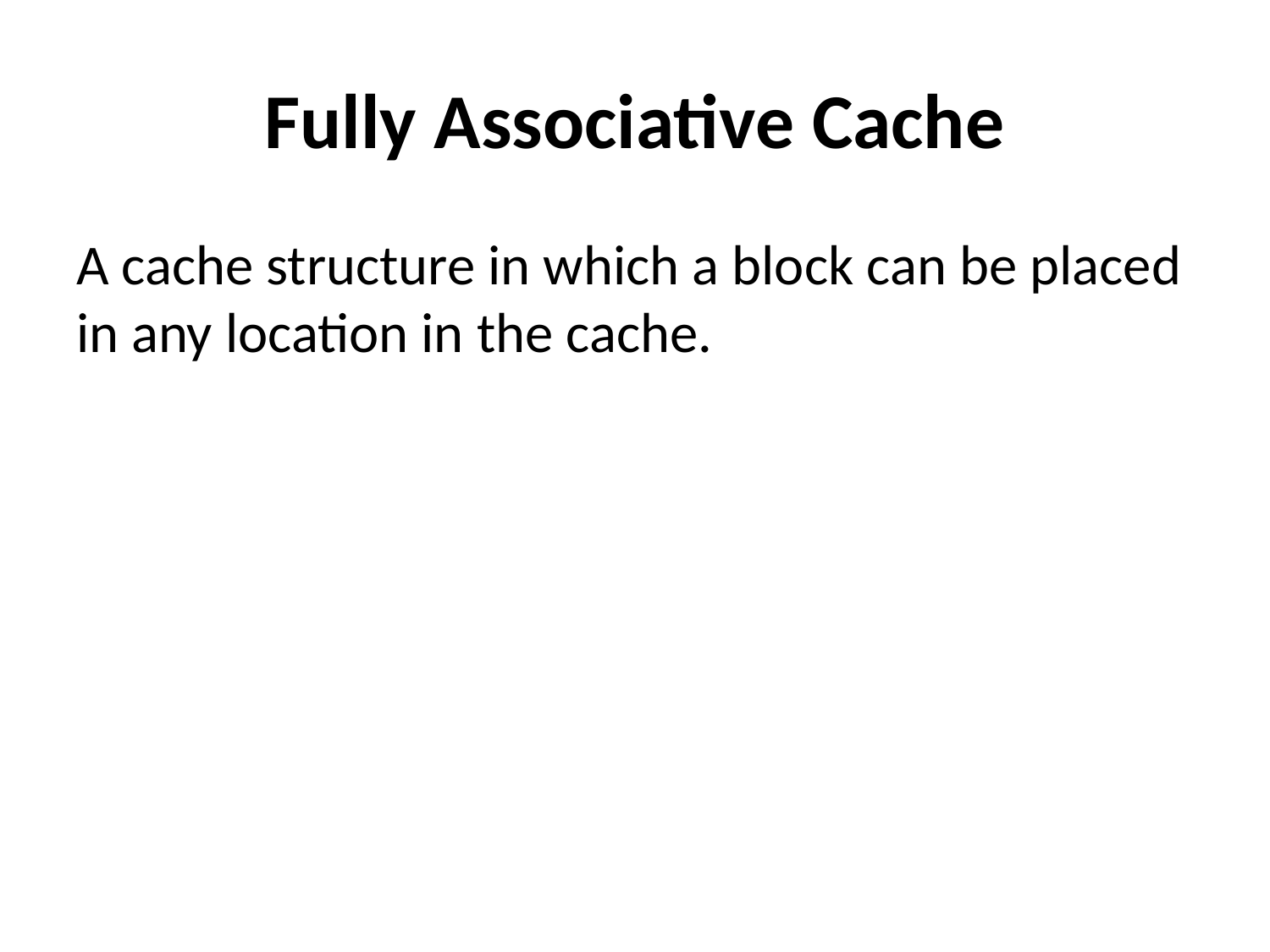

# Fully Associative Cache
A cache structure in which a block can be placed in any location in the cache.